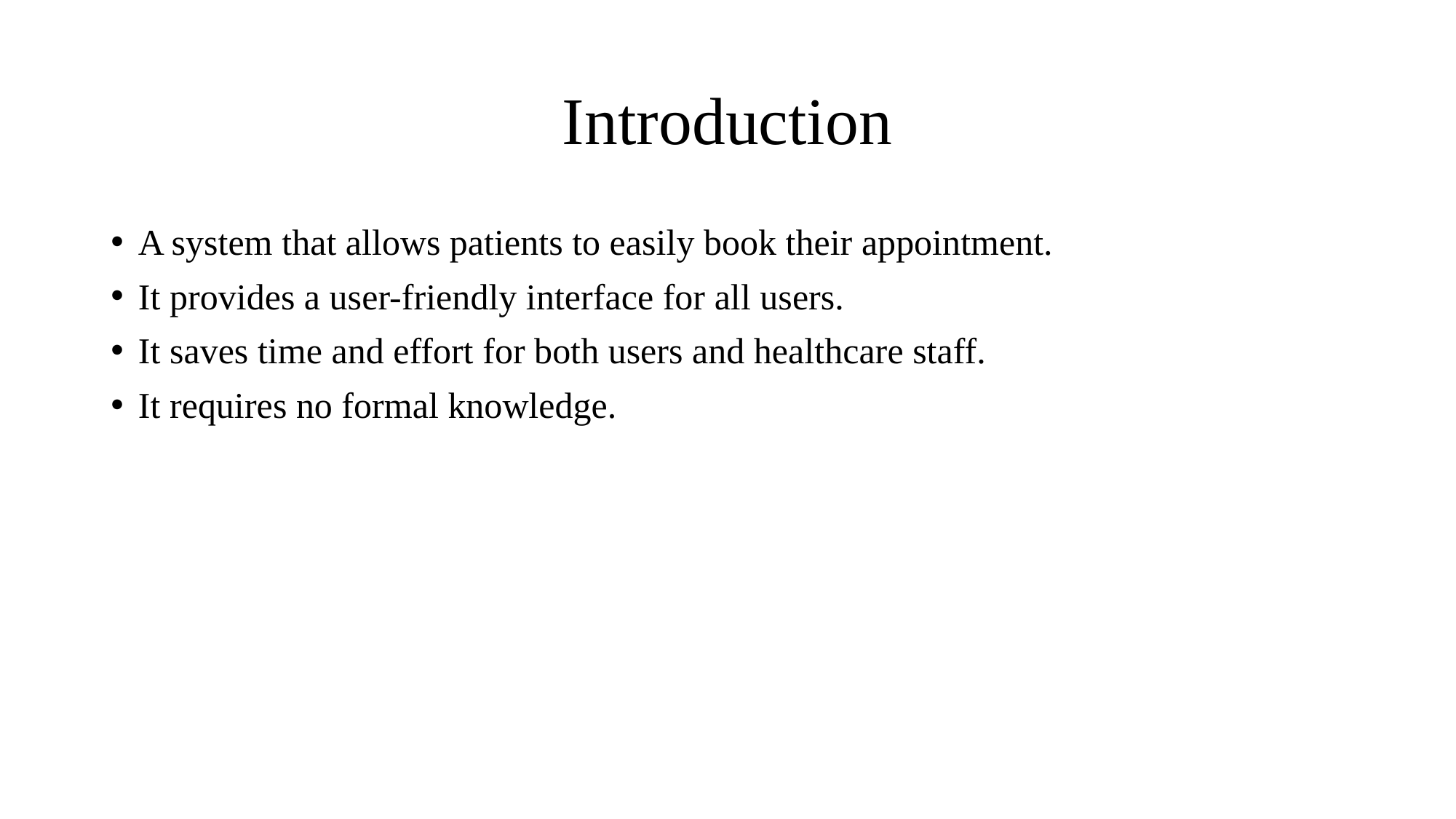

# Introduction
A system that allows patients to easily book their appointment.
It provides a user-friendly interface for all users.
It saves time and effort for both users and healthcare staff.
It requires no formal knowledge.